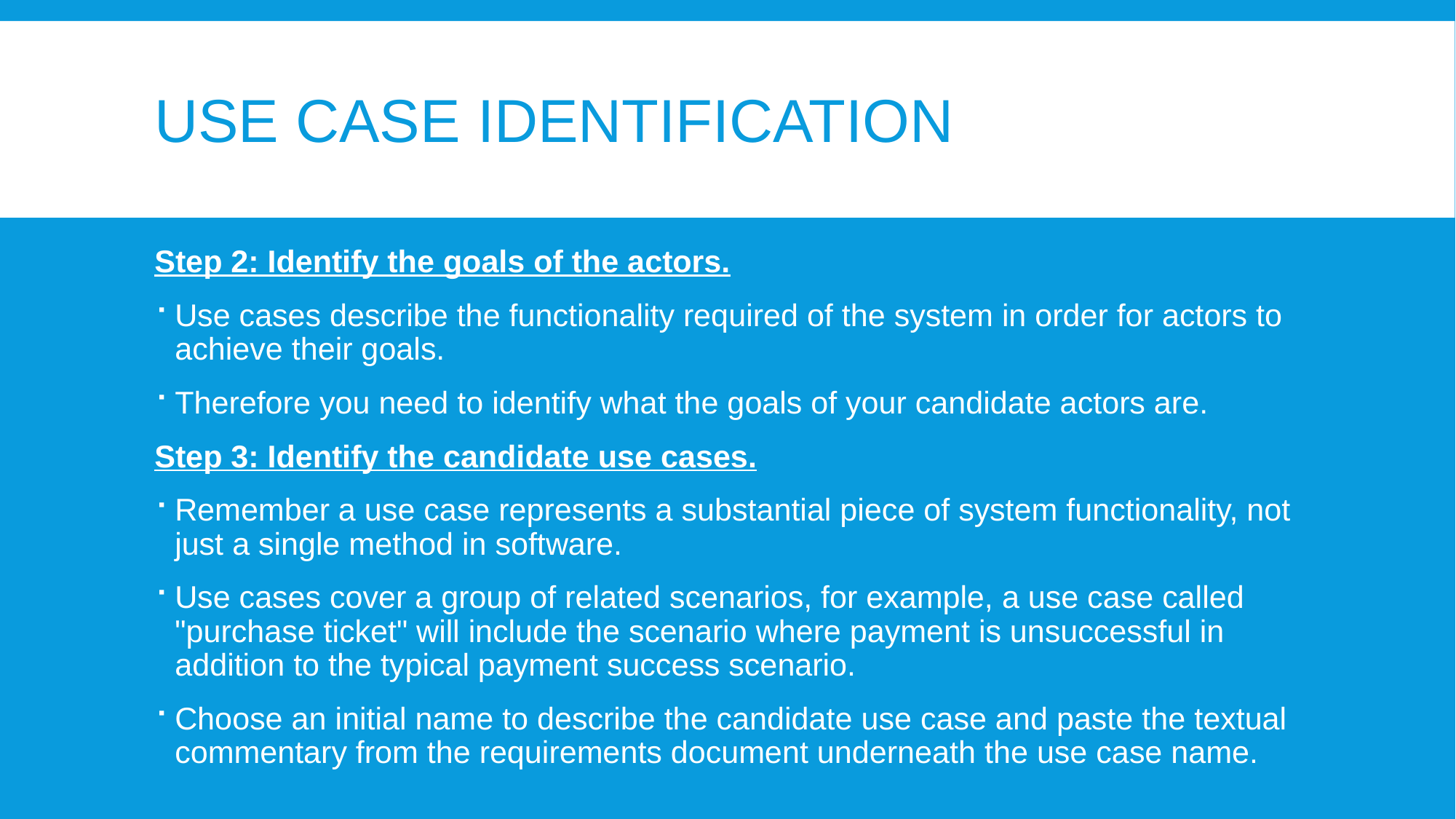

# Use case identification
Step 2: Identify the goals of the actors.
Use cases describe the functionality required of the system in order for actors to achieve their goals.
Therefore you need to identify what the goals of your candidate actors are.
Step 3: Identify the candidate use cases.
Remember a use case represents a substantial piece of system functionality, not just a single method in software.
Use cases cover a group of related scenarios, for example, a use case called "purchase ticket" will include the scenario where payment is unsuccessful in addition to the typical payment success scenario.
Choose an initial name to describe the candidate use case and paste the textual commentary from the requirements document underneath the use case name.